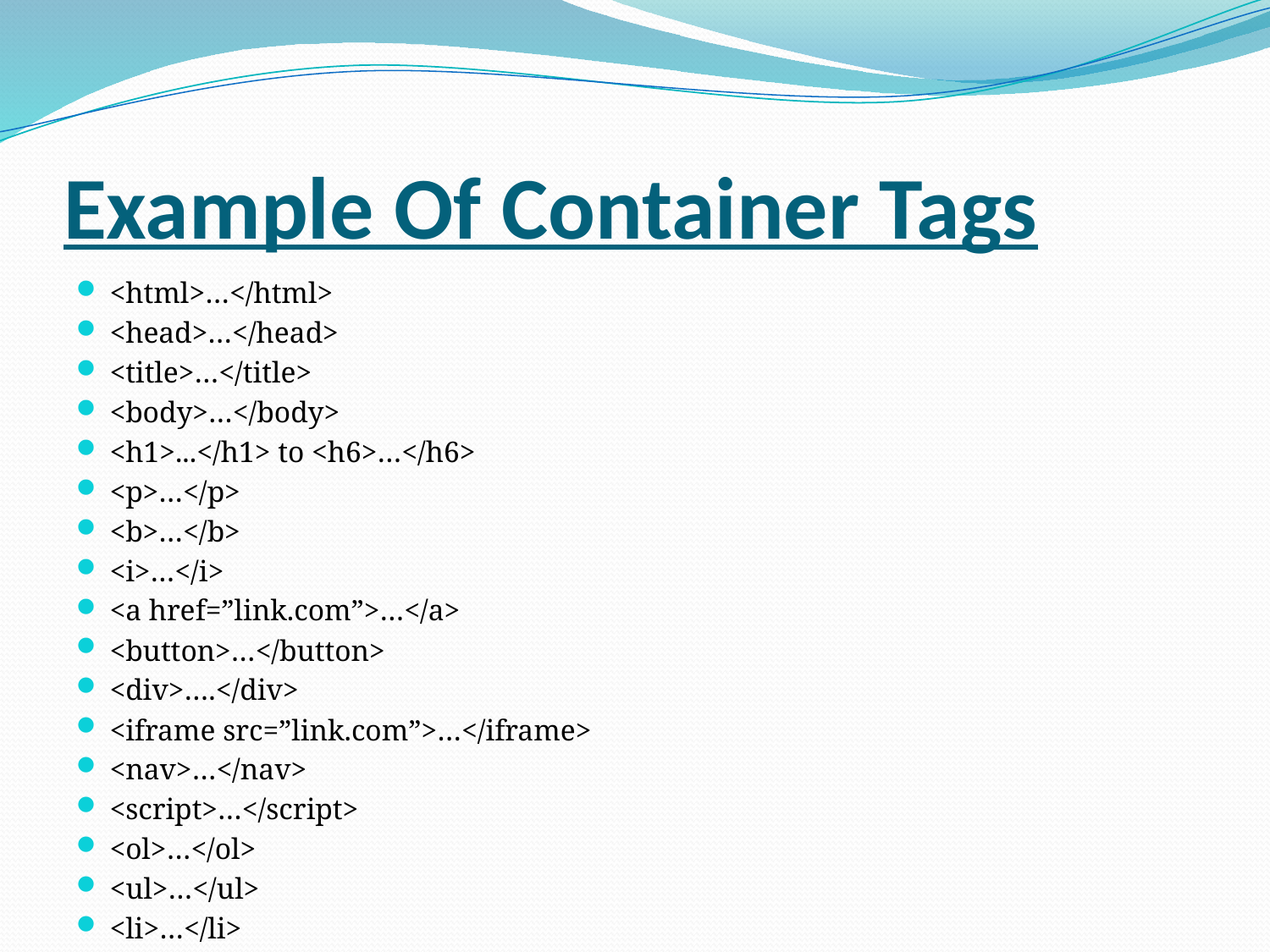

# Example Of Container Tags
<html>…</html>
<head>…</head>
<title>…</title>
<body>…</body>
<h1>...</h1> to <h6>…</h6>
<p>…</p>
<b>…</b>
<i>…</i>
<a href=”link.com”>…</a>
<button>…</button>
<div>….</div>
<iframe src=”link.com”>…</iframe>
<nav>…</nav>
<script>…</script>
<ol>…</ol>
<ul>…</ul>
<li>…</li>